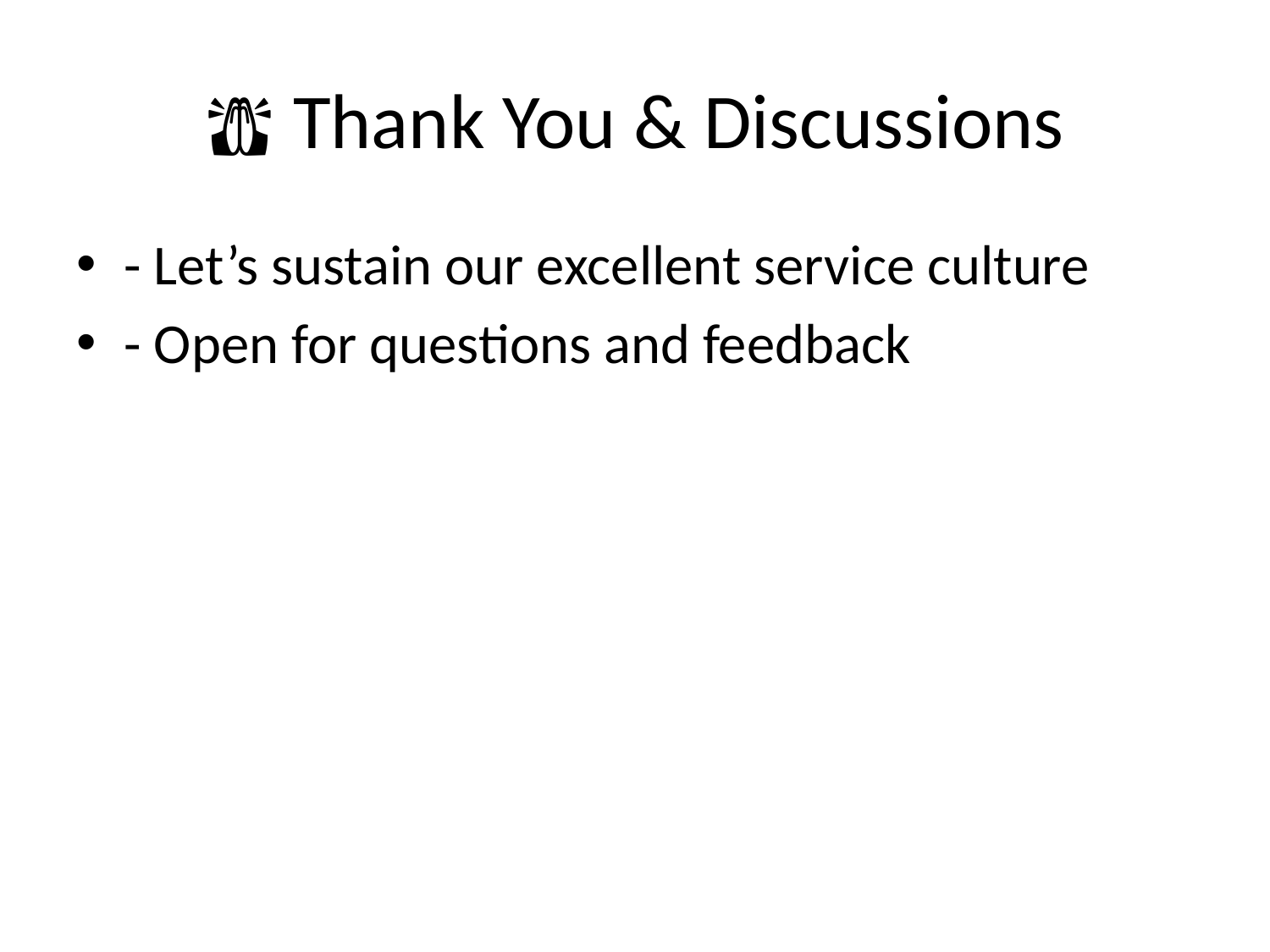

# 🙏 Thank You & Discussions
- Let’s sustain our excellent service culture
- Open for questions and feedback